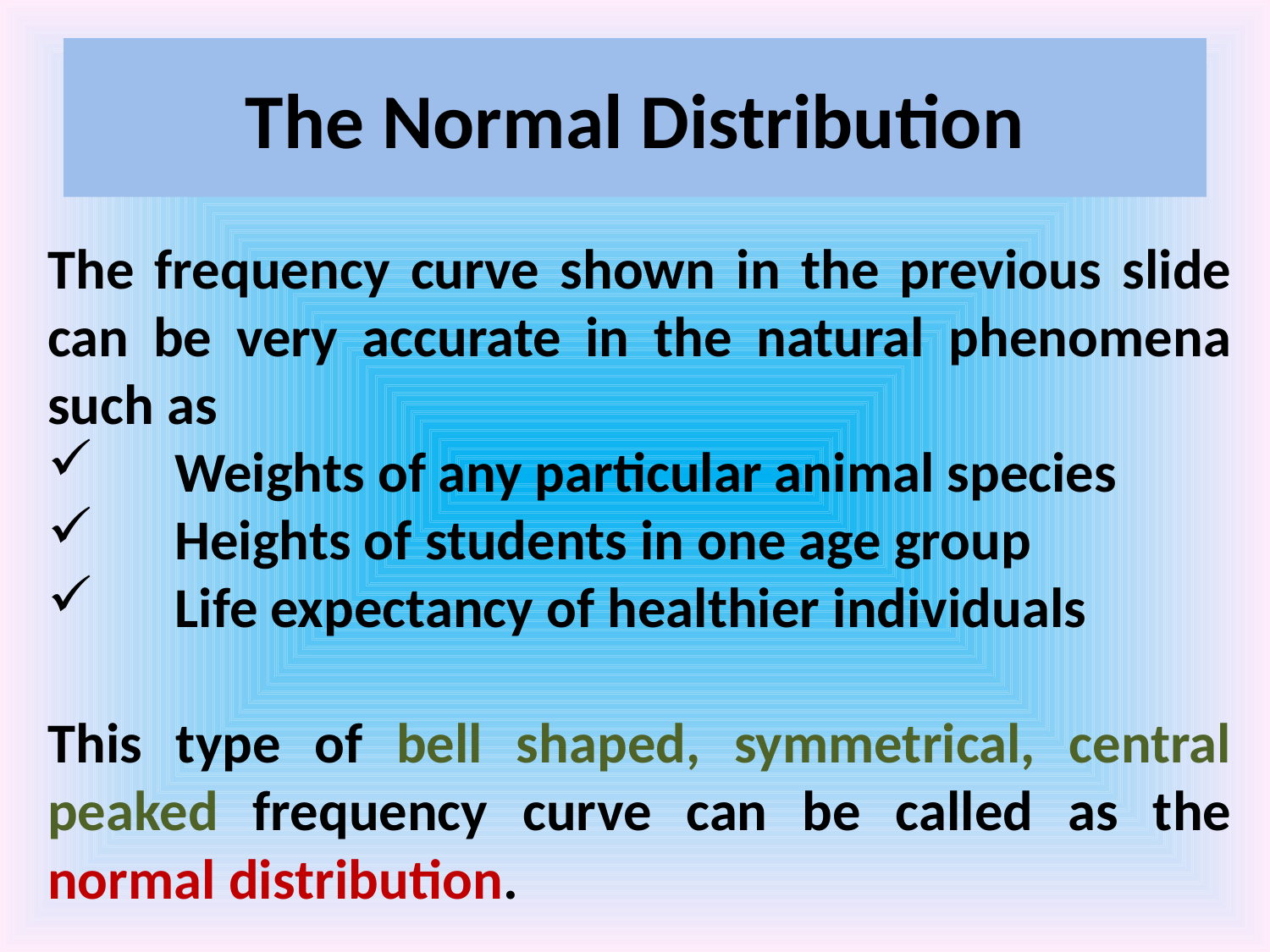

# The Normal Distribution

The frequency curve shown in the previous slide can be very accurate in the natural phenomena such as
 	Weights of any particular animal species
 	Heights of students in one age group
 	Life expectancy of healthier individuals

This type of bell shaped, symmetrical, central peaked frequency curve can be called as the normal distribution.